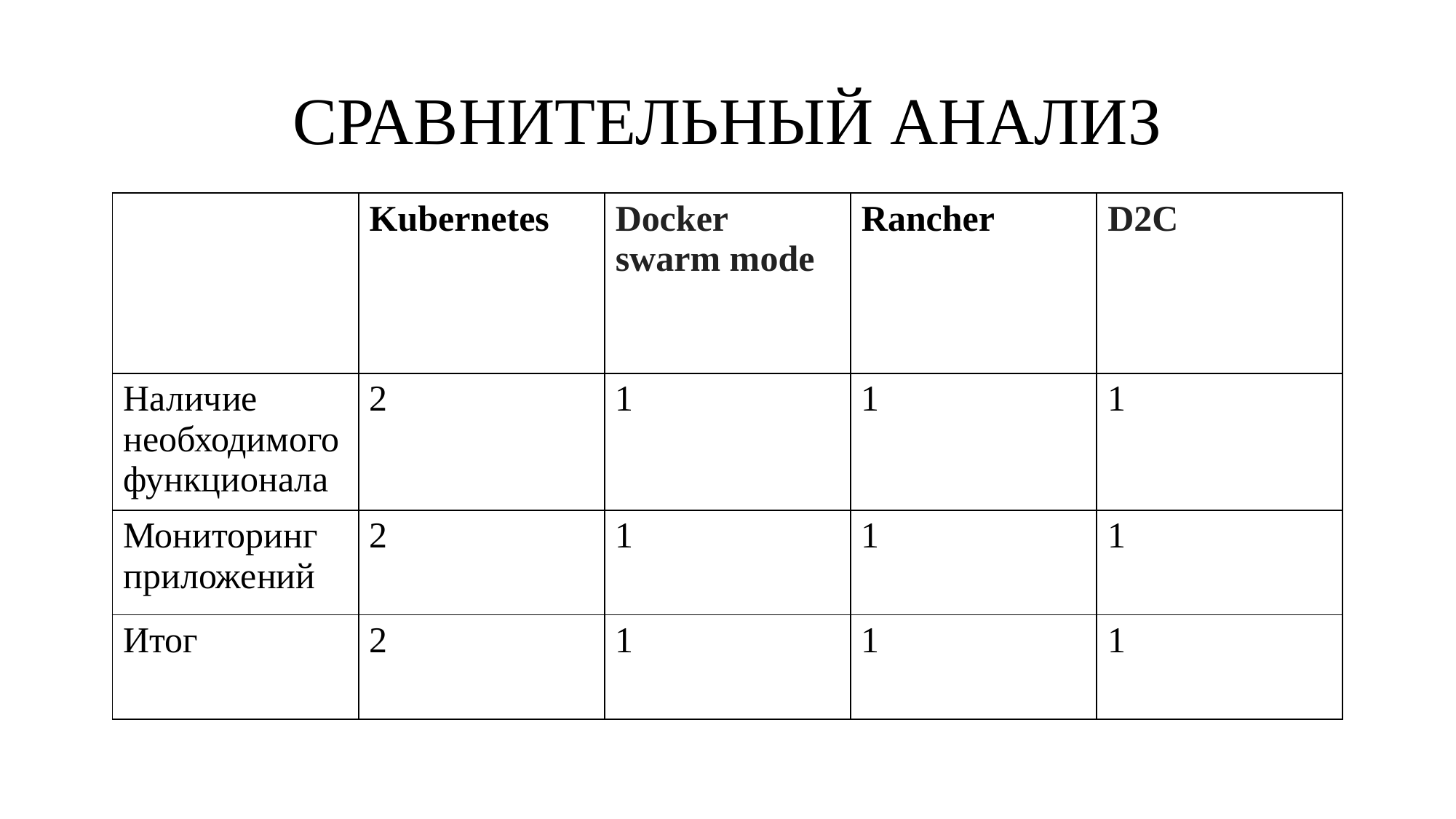

# СРАВНИТЕЛЬНЫЙ АНАЛИЗ
|  | Kubernetes | Docker swarm mode | Rancher | D2C |
| --- | --- | --- | --- | --- |
| Наличие необходимого функционала | 2 | 1 | 1 | 1 |
| Мониторинг приложений | 2 | 1 | 1 | 1 |
| Итог | 2 | 1 | 1 | 1 |